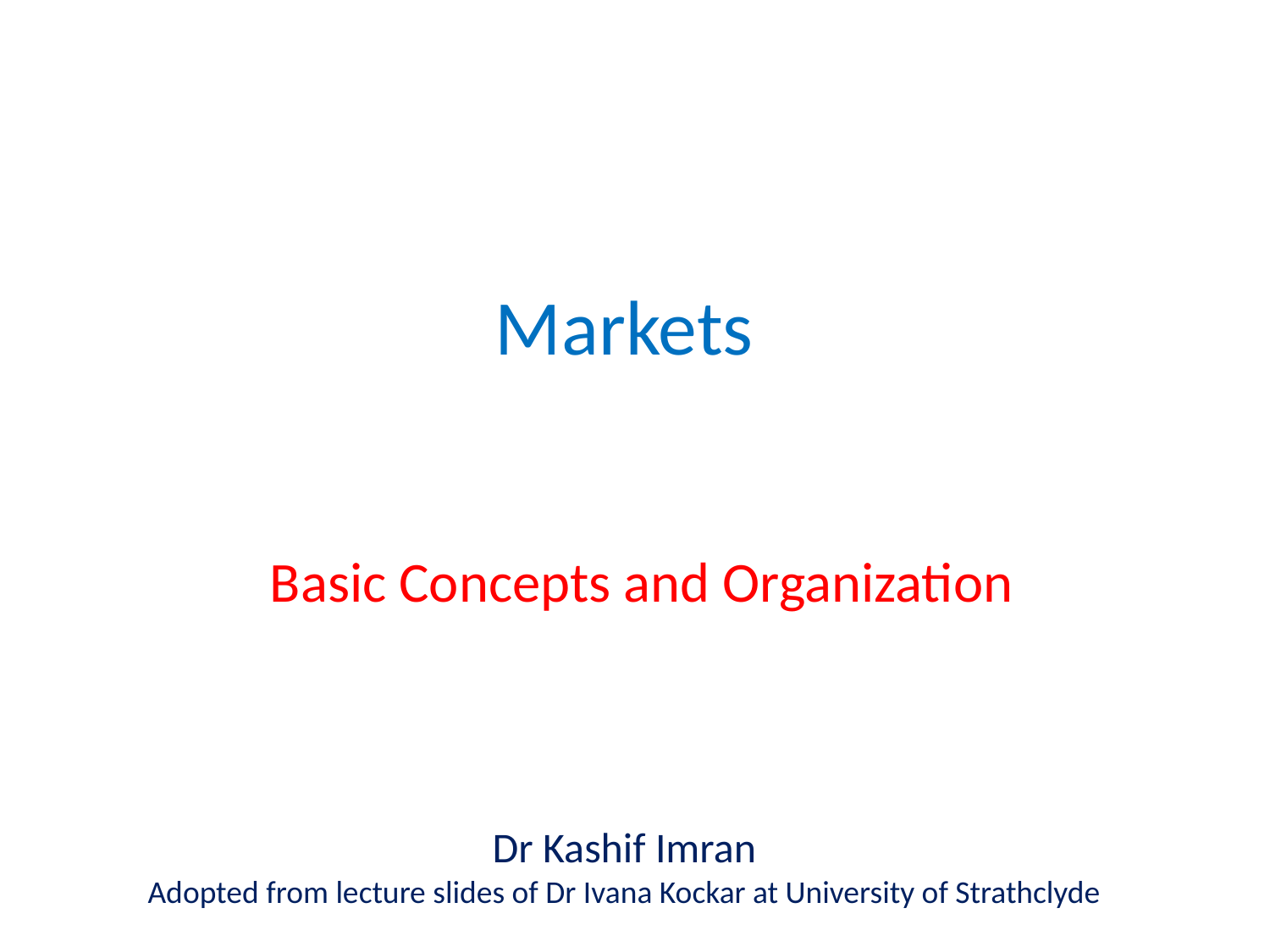

# Markets
Basic Concepts and Organization

Dr Kashif Imran
Adopted from lecture slides of Dr Ivana Kockar at University of Strathclyde